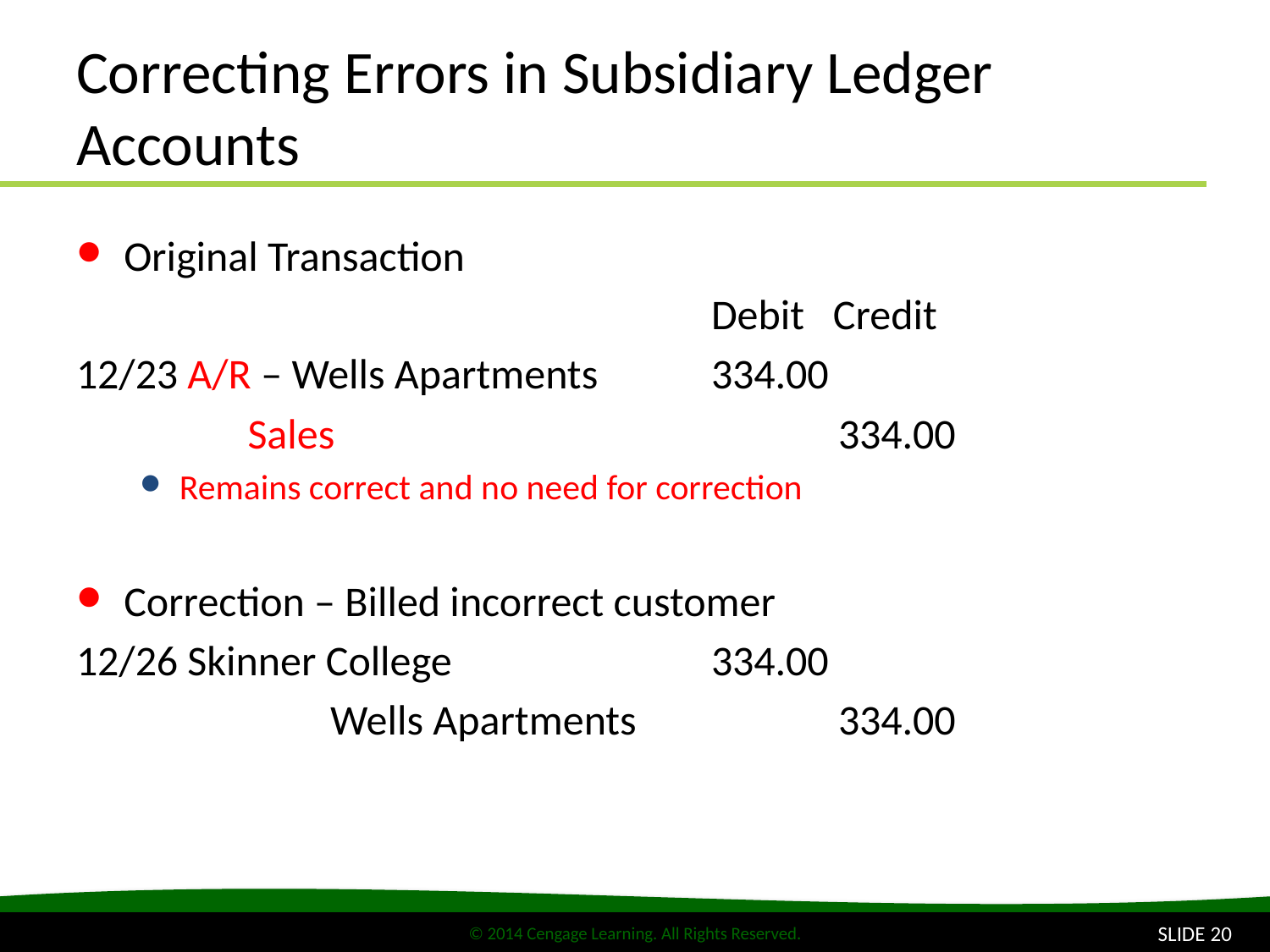

# Correcting Errors in Subsidiary Ledger Accounts
Original Transaction
					Debit   Credit
12/23 A/R – Wells Apartments	334.00
                  Sales				334.00
Remains correct and no need for correction

Correction – Billed incorrect customer
12/26 Skinner College			334.00
		Wells Apartments	   	334.00

SLIDE 20